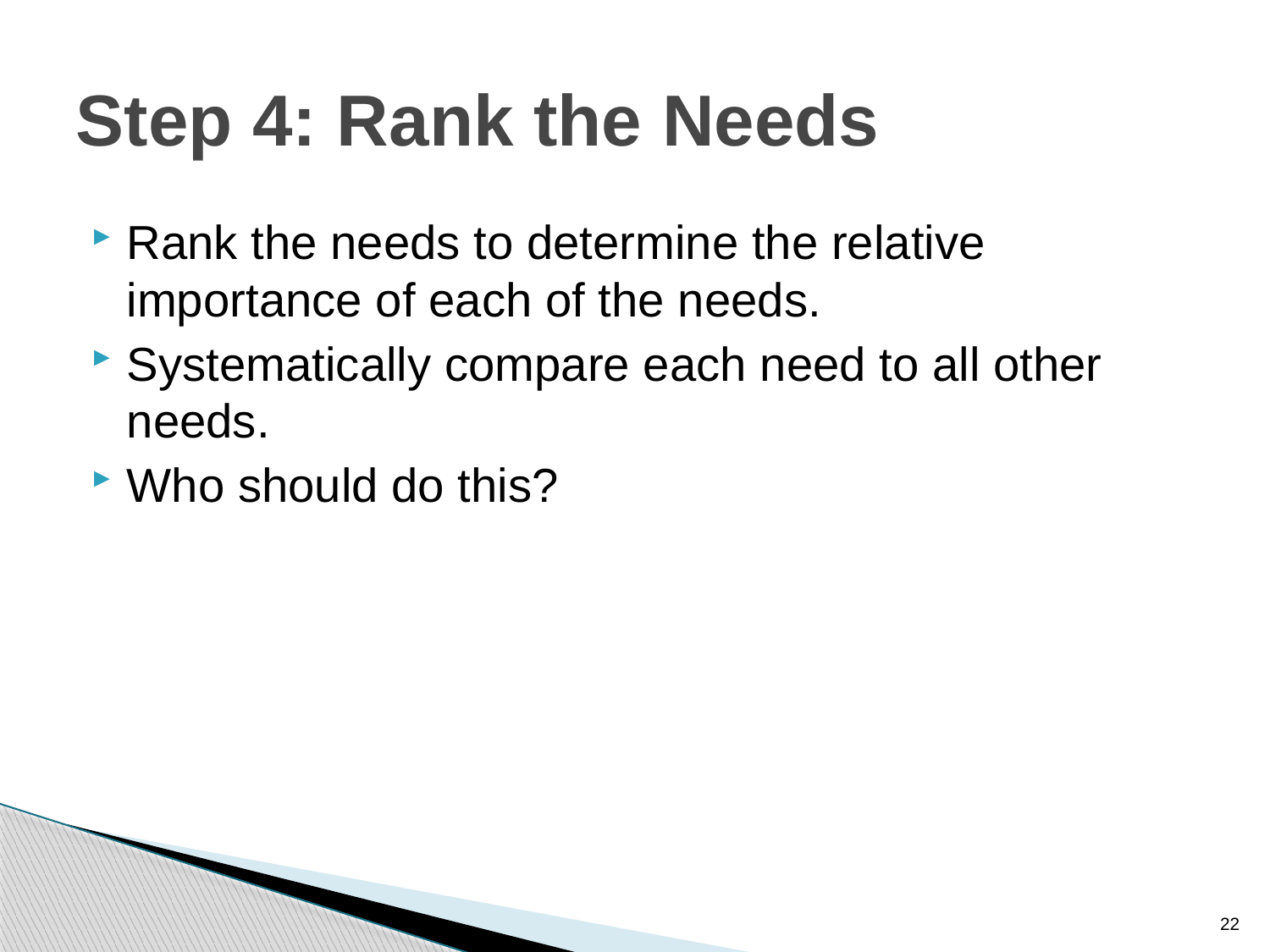

# Step 4: Rank the Needs
Rank the needs to determine the relative importance of each of the needs.
Systematically compare each need to all other needs.
Who should do this?
22